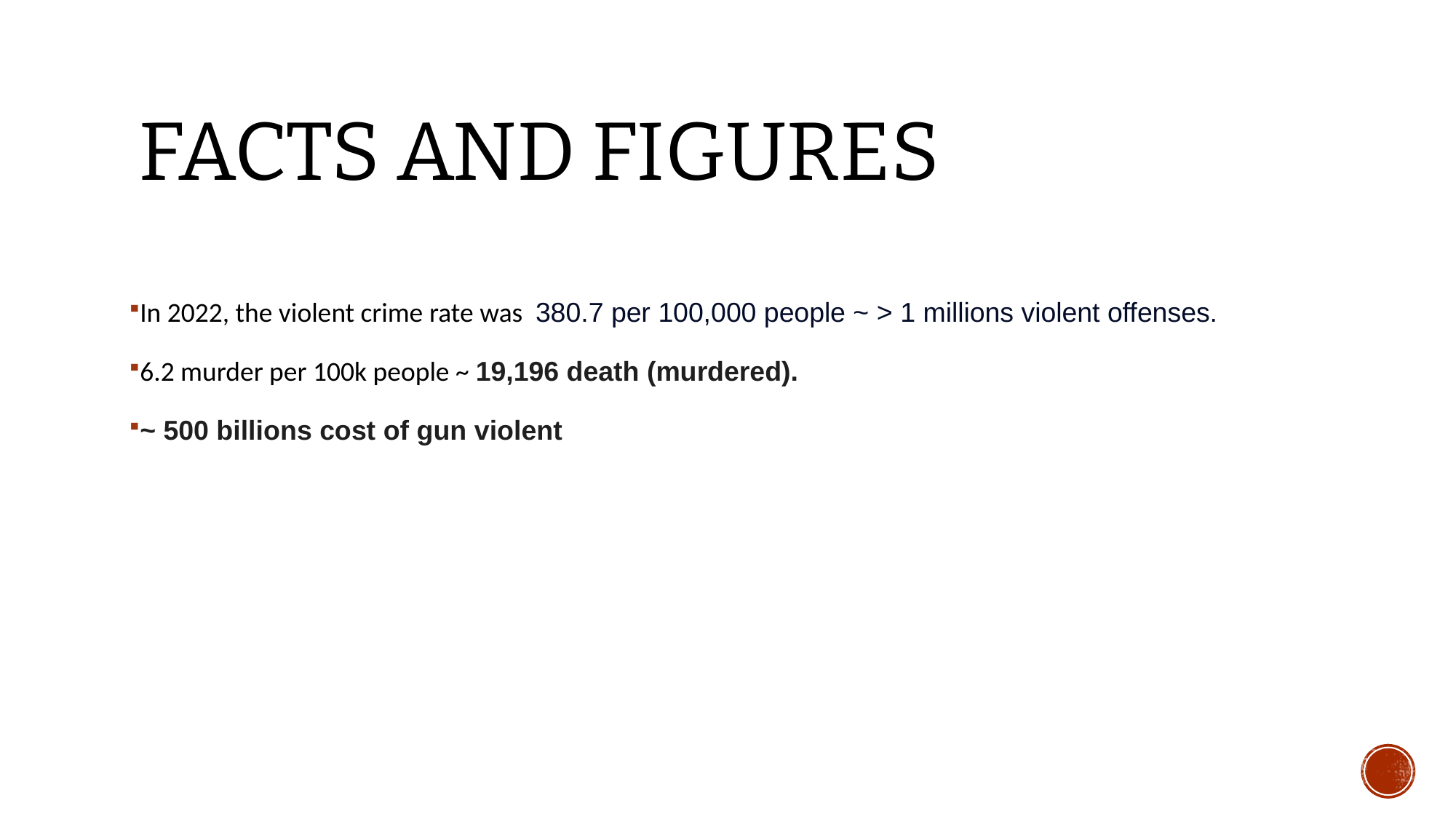

# Facts and figures
In 2022, the violent crime rate was  380.7 per 100,000 people ~ > 1 millions violent offenses.

6.2 murder per 100k people ~ 19,196 death (murdered).

~ 500 billions cost of gun violent